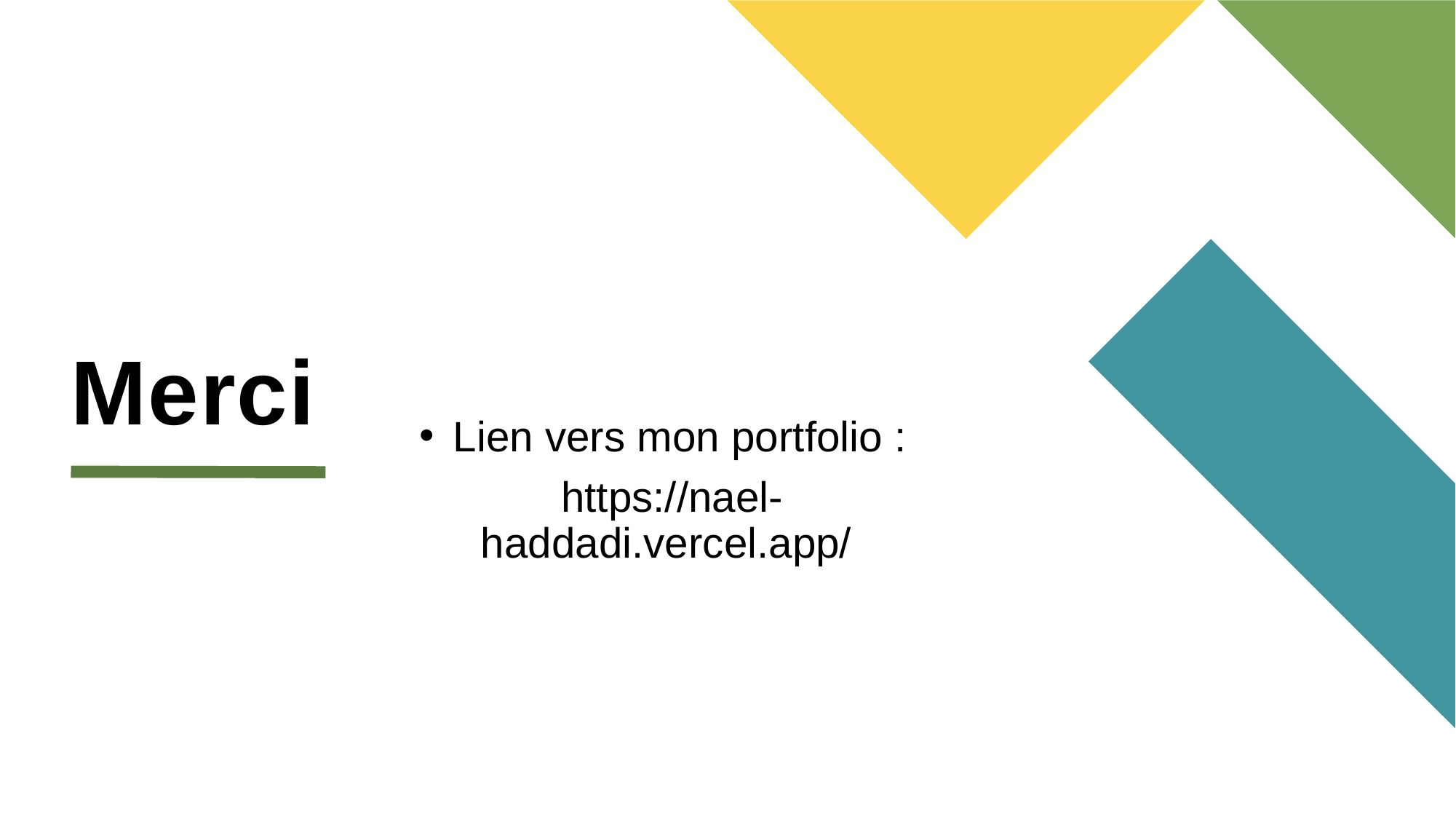

# Merci
Lien vers mon portfolio :
 https://nael-haddadi.vercel.app/